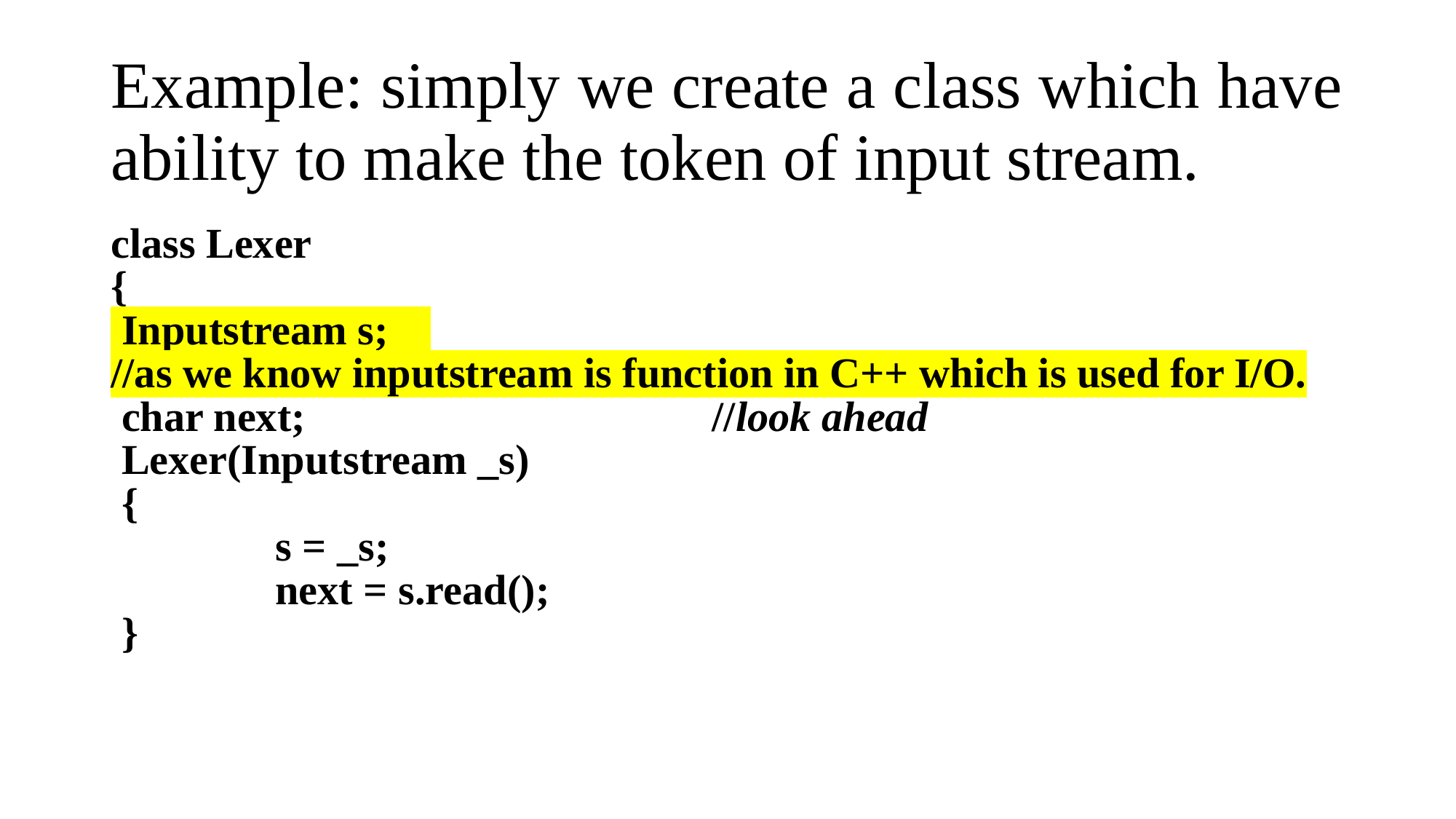

# Example: simply we create a class which have ability to make the token of input stream.
class Lexer
{
 Inputstream s;
//as we know inputstream is function in C++ which is used for I/O.
 char next;				//look ahead
 Lexer(Inputstream _s)
 {
 		s = _s;
	next = s.read();
 }